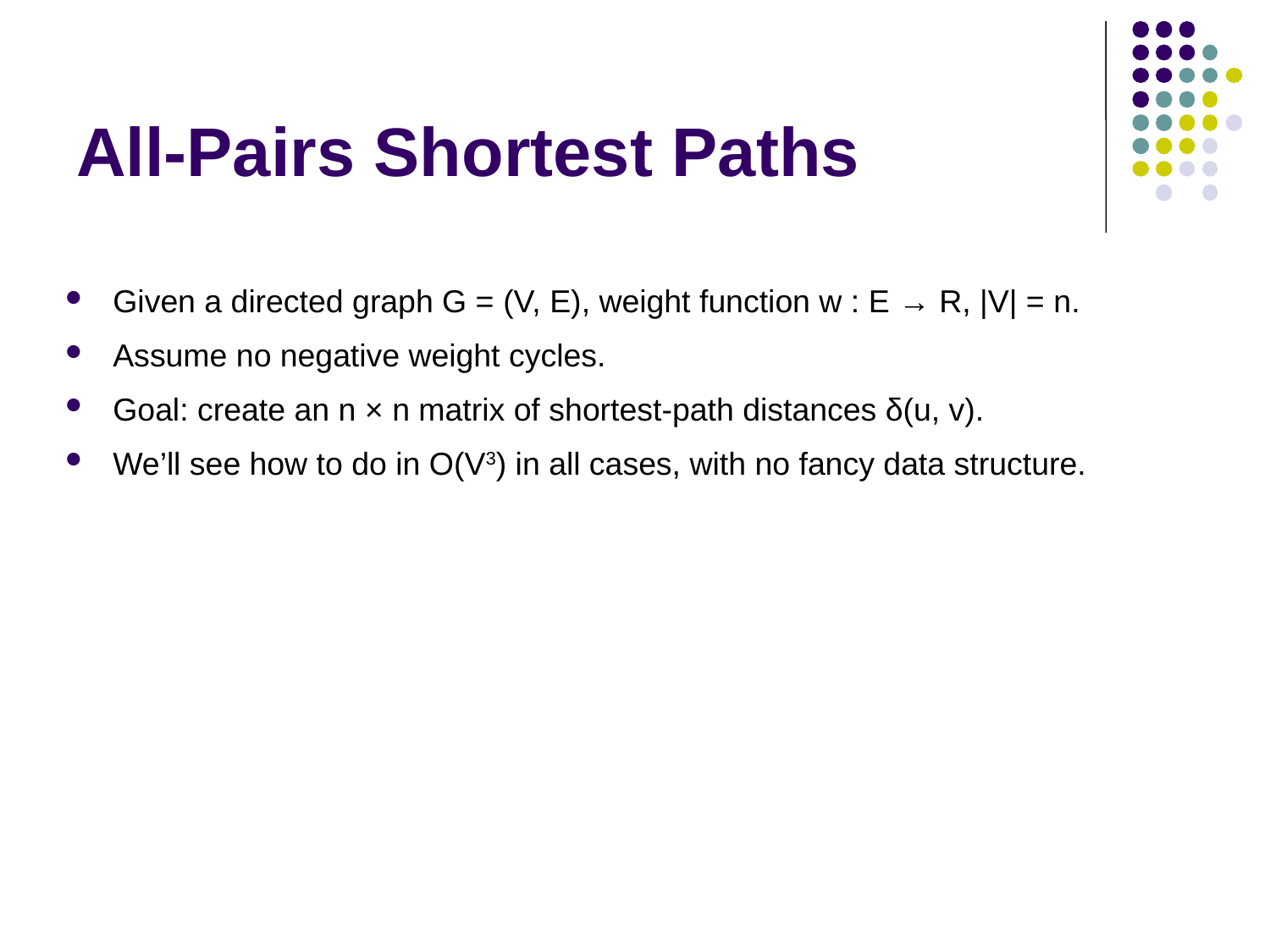

# All-Pairs Shortest Paths
Given a directed graph G = (V, E), weight function w : E → R, |V| = n.
Assume no negative weight cycles.
Goal: create an n × n matrix of shortest-path distances δ(u, v).
We’ll see how to do in O(V3) in all cases, with no fancy data structure.